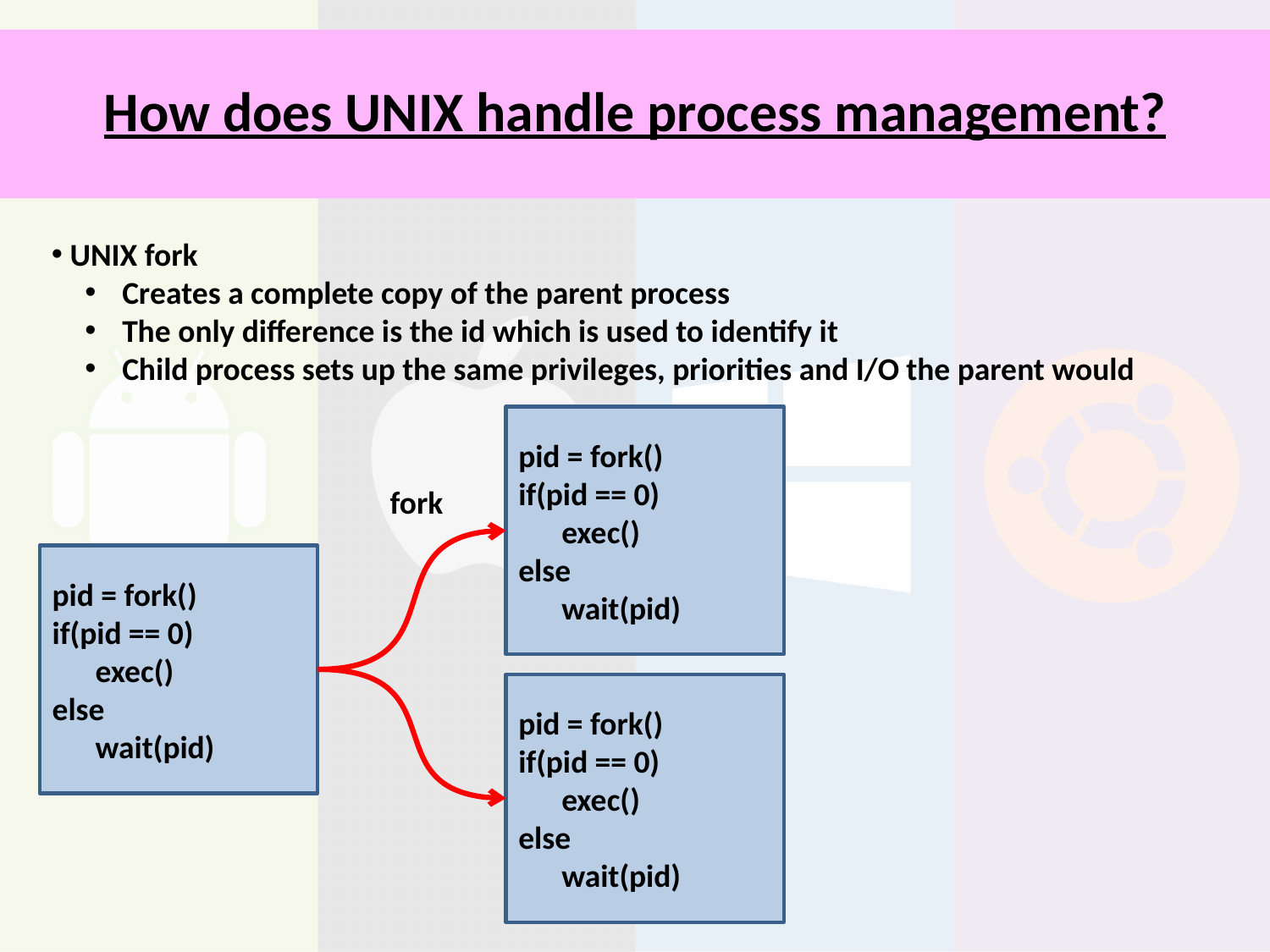

# How does UNIX handle process management?
 UNIX fork
 Creates a complete copy of the parent process
 The only difference is the id which is used to identify it
 Child process sets up the same privileges, priorities and I/O the parent would

pid = fork()
if(pid == 0)
      exec()
else
      wait(pid)
fork
pid = fork()
if(pid == 0)
      exec()
else
      wait(pid)
pid = fork()
if(pid == 0)
      exec()
else
      wait(pid)